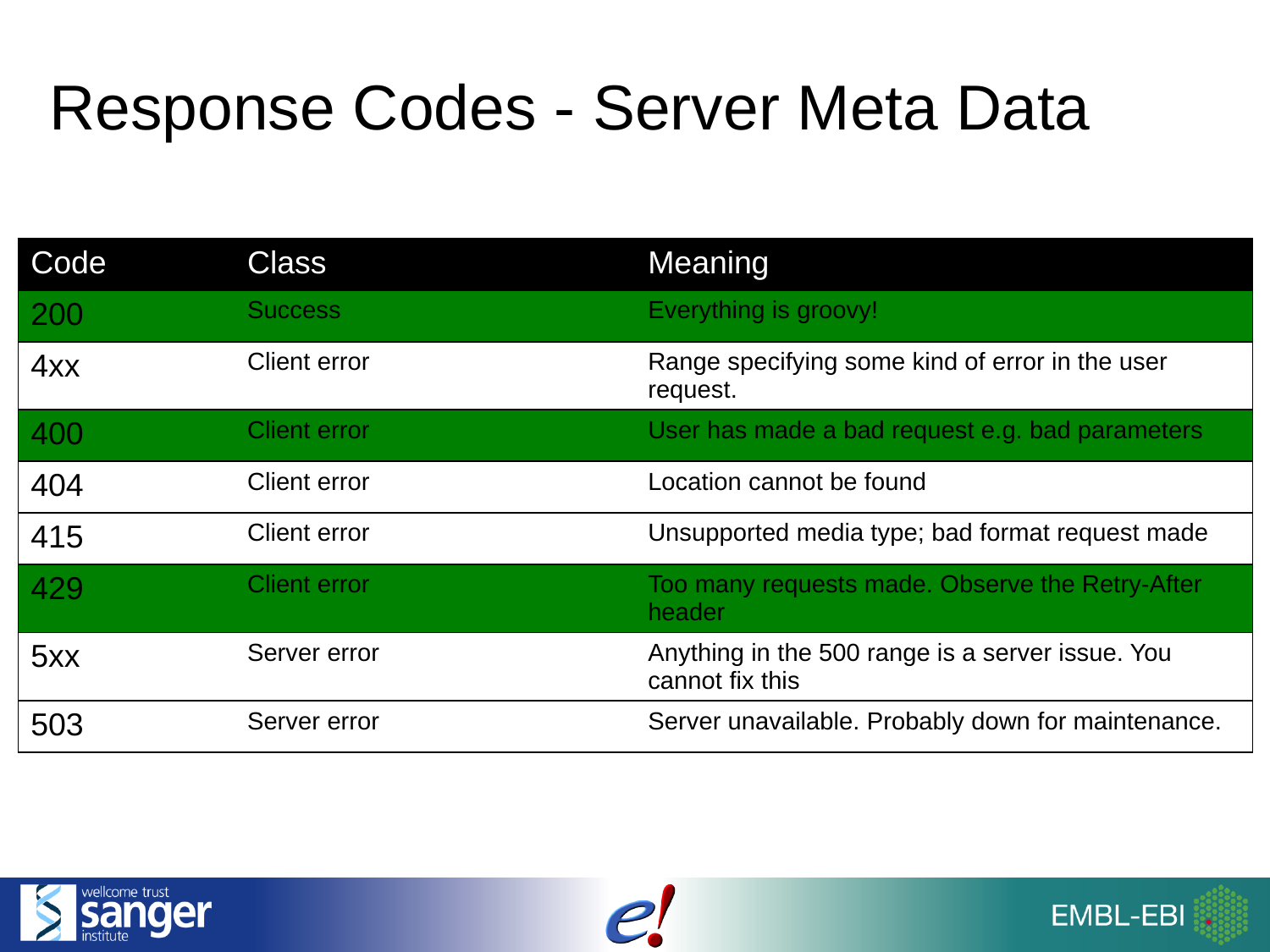

# Response Codes - Server Meta Data
| Code | Class | Meaning |  |
| --- | --- | --- | --- |
| 200 | Success | Everything is groovy! |  |
| 4xx | Client error | Range specifying some kind of error in the user request. |  |
| 400 | Client error | User has made a bad request e.g. bad parameters |  |
| 404 | Client error | Location cannot be found |  |
| 415 | Client error | Unsupported media type; bad format request made |  |
| 429 | Client error | Too many requests made. Observe the Retry-After header |  |
| 5xx | Server error | Anything in the 500 range is a server issue. You cannot fix this |  |
| 503 | Server error | Server unavailable. Probably down for maintenance. |  |